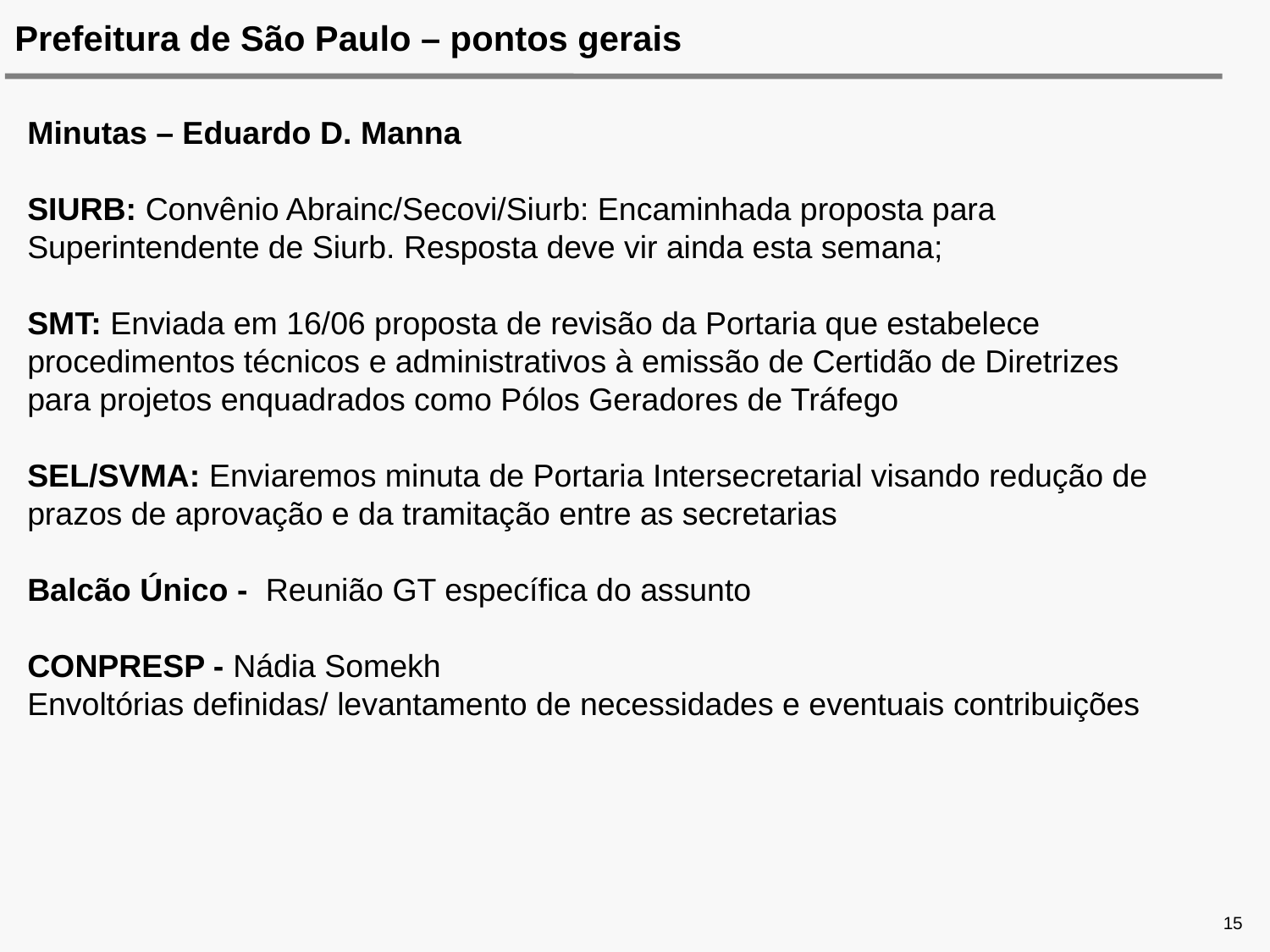

Prefeitura de São Paulo – pontos gerais

Minutas – Eduardo D. Manna

SIURB: Convênio Abrainc/Secovi/Siurb: Encaminhada proposta para Superintendente de Siurb. Resposta deve vir ainda esta semana;

SMT: Enviada em 16/06 proposta de revisão da Portaria que estabelece procedimentos técnicos e administrativos à emissão de Certidão de Diretrizes para projetos enquadrados como Pólos Geradores de Tráfego

SEL/SVMA: Enviaremos minuta de Portaria Intersecretarial visando redução de prazos de aprovação e da tramitação entre as secretarias

Balcão Único -  Reunião GT específica do assunto

CONPRESP - Nádia Somekh
Envoltórias definidas/ levantamento de necessidades e eventuais contribuições

15